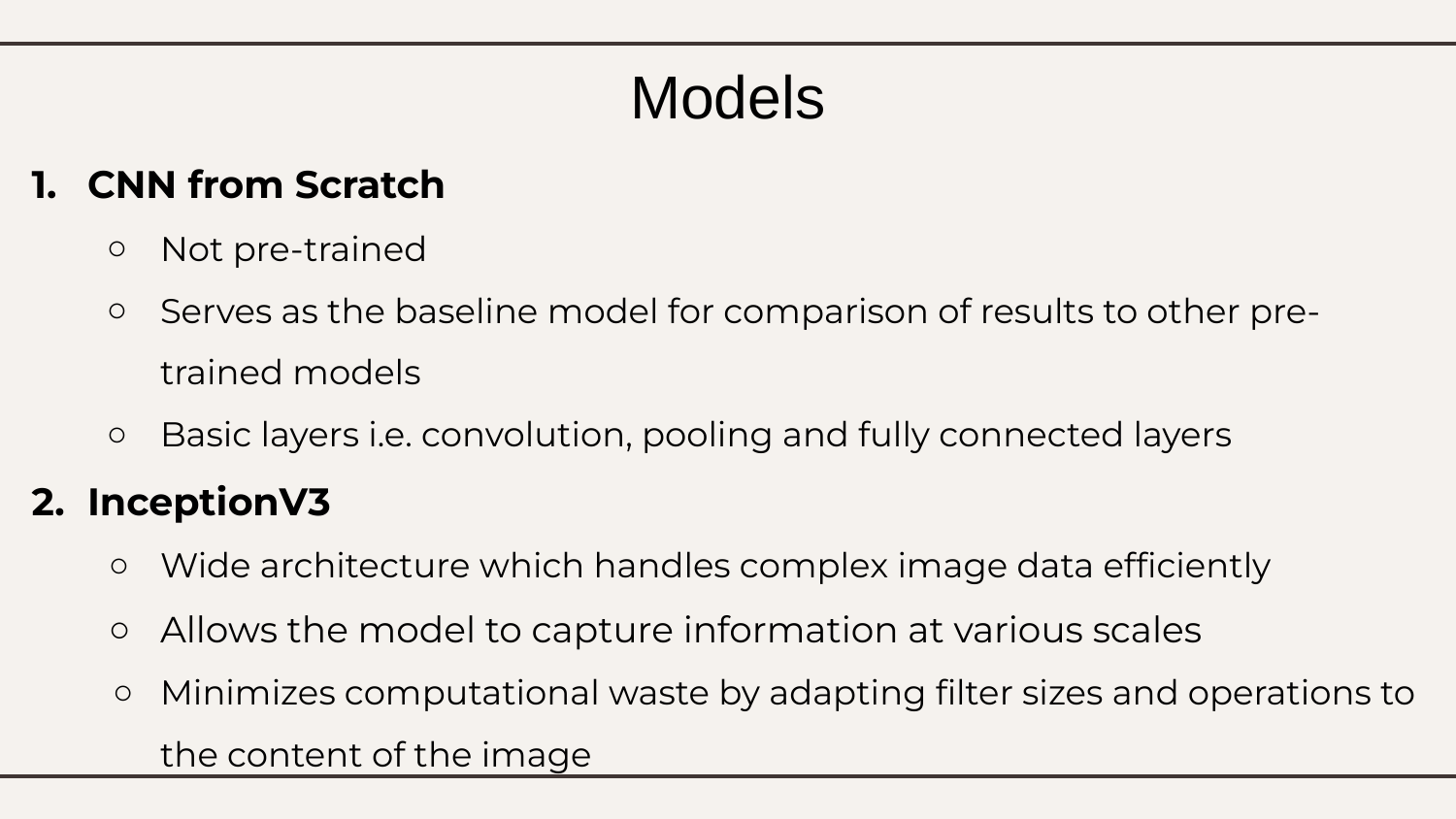

# Models
CNN from Scratch
Not pre-trained
Serves as the baseline model for comparison of results to other pre-trained models
Basic layers i.e. convolution, pooling and fully connected layers
InceptionV3
Wide architecture which handles complex image data efficiently
Allows the model to capture information at various scales
Minimizes computational waste by adapting filter sizes and operations to the content of the image